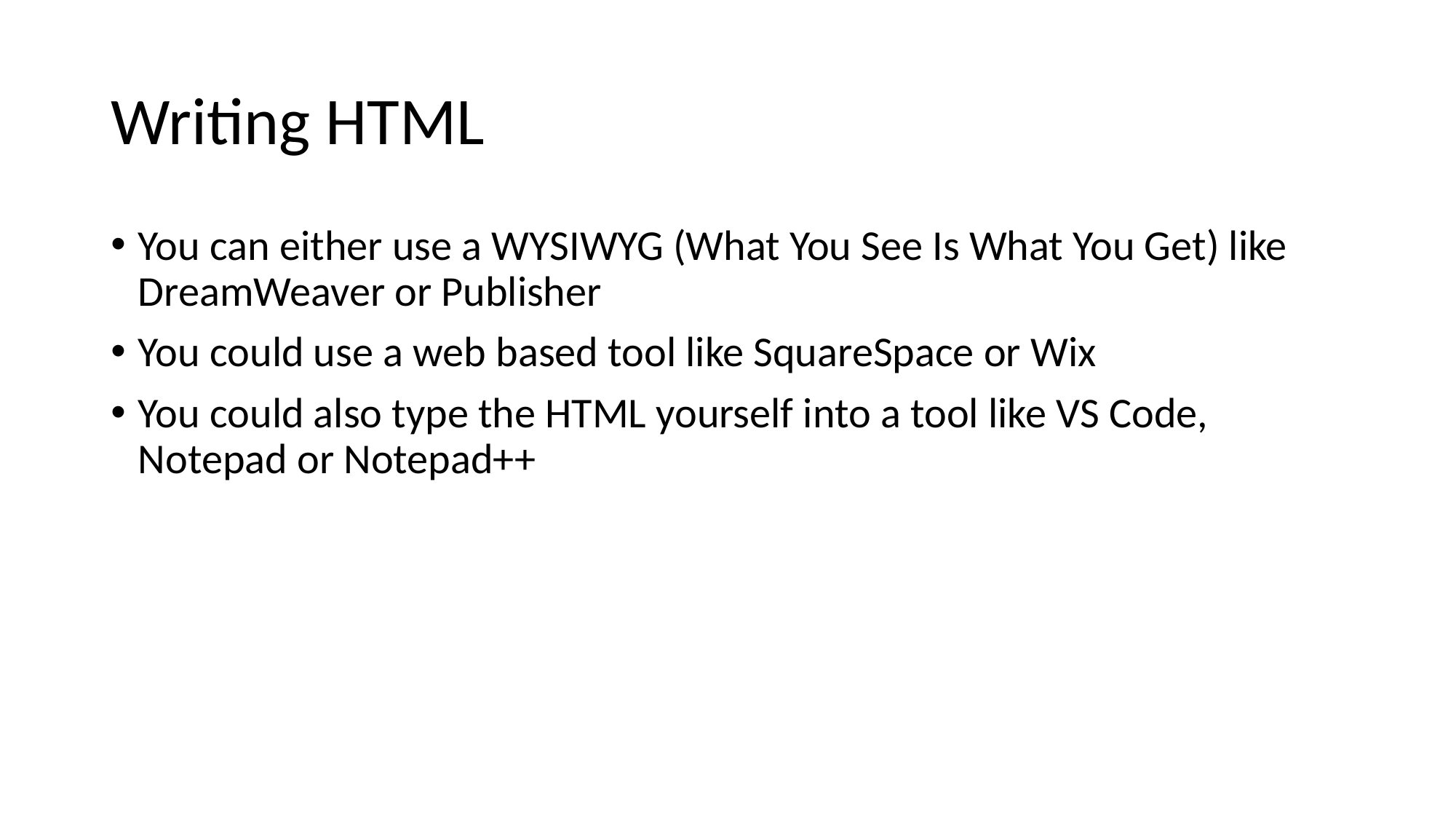

# Writing HTML
You can either use a WYSIWYG (What You See Is What You Get) like DreamWeaver or Publisher
You could use a web based tool like SquareSpace or Wix
You could also type the HTML yourself into a tool like VS Code, Notepad or Notepad++